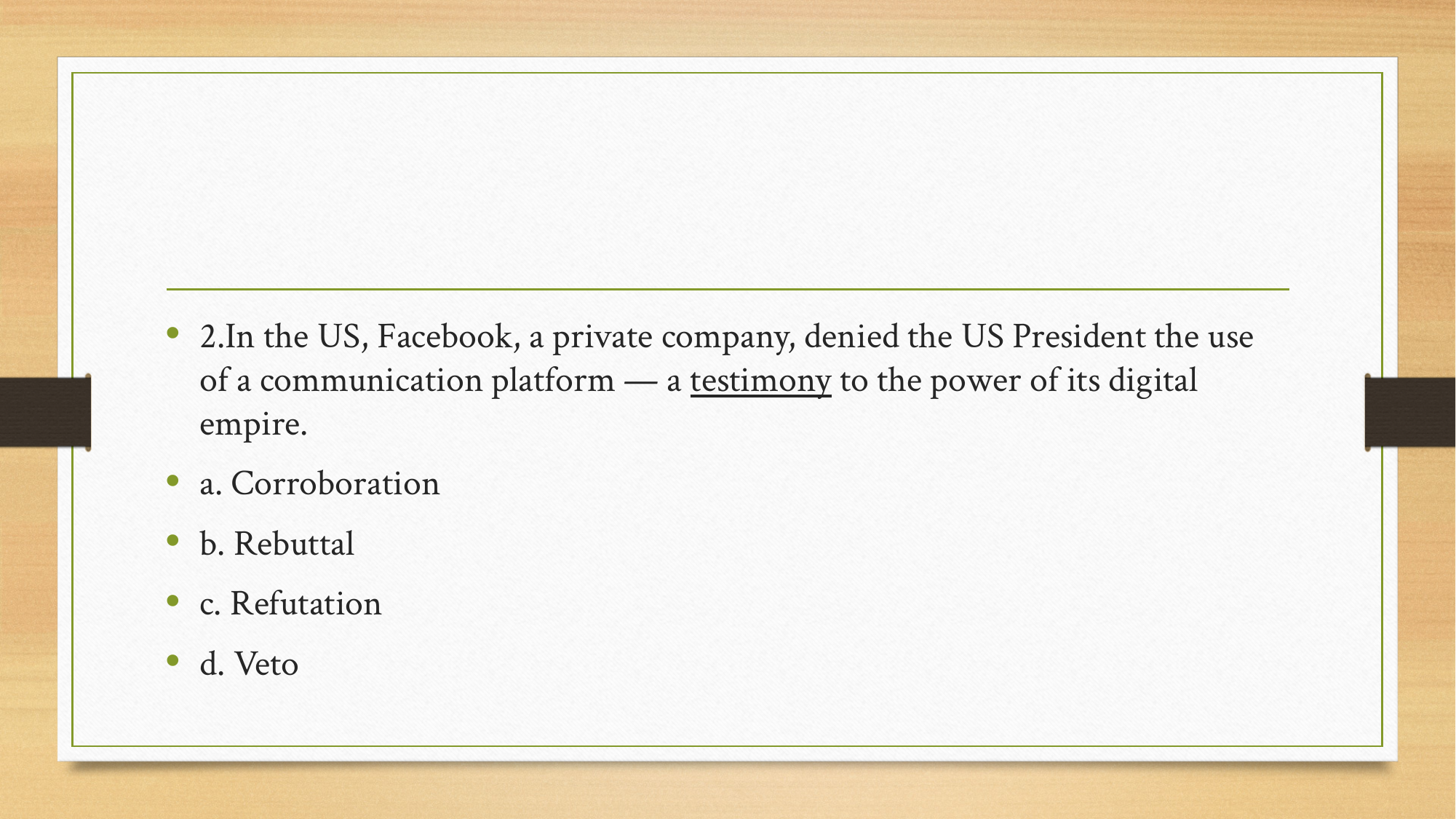

#
2.In the US, Facebook, a private company, denied the US President the use of a communication platform — a testimony to the power of its digital empire.
a. Corroboration
b. Rebuttal
c. Refutation
d. Veto